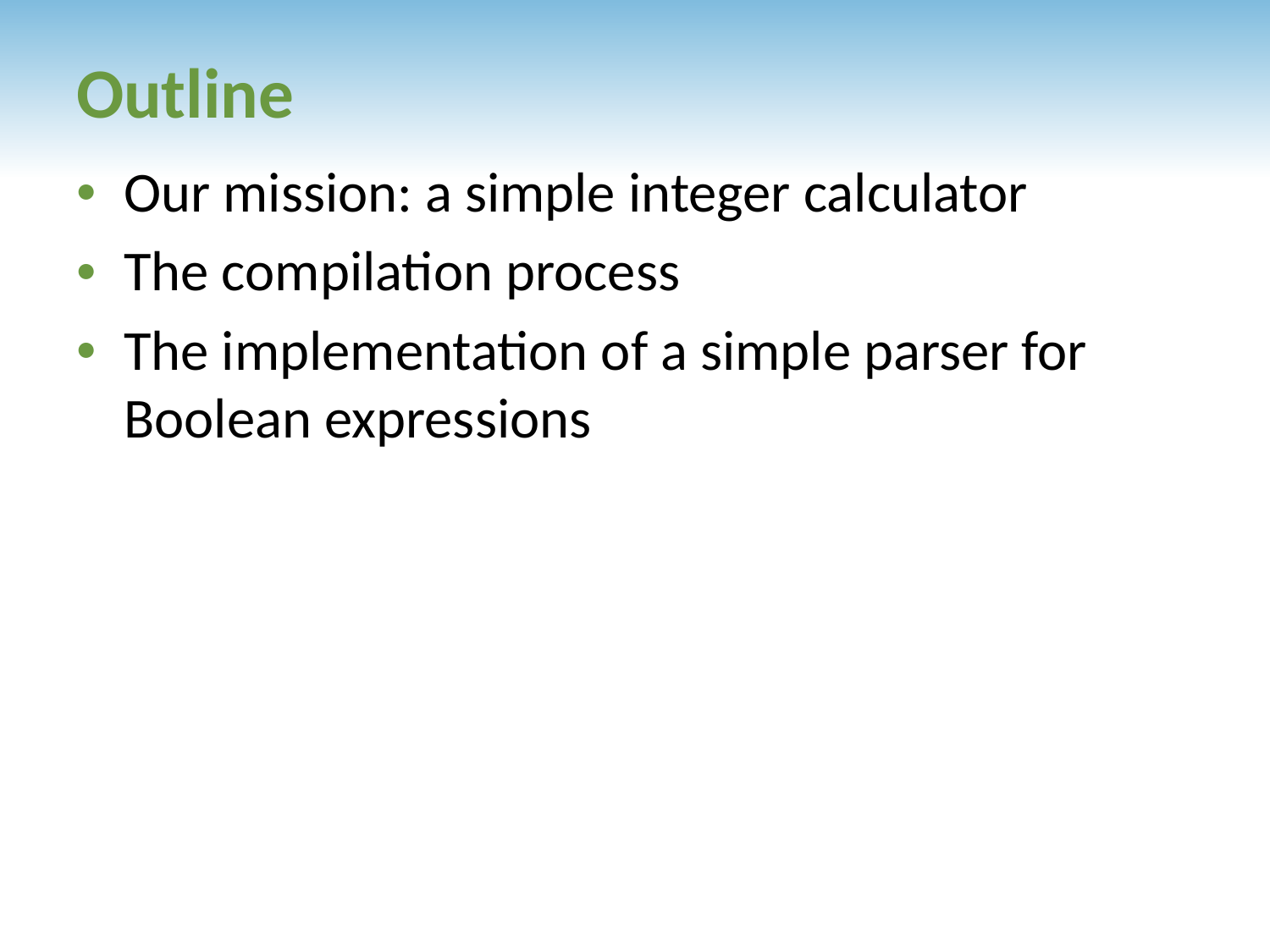

# Outline
Our mission: a simple integer calculator
The compilation process
The implementation of a simple parser for Boolean expressions